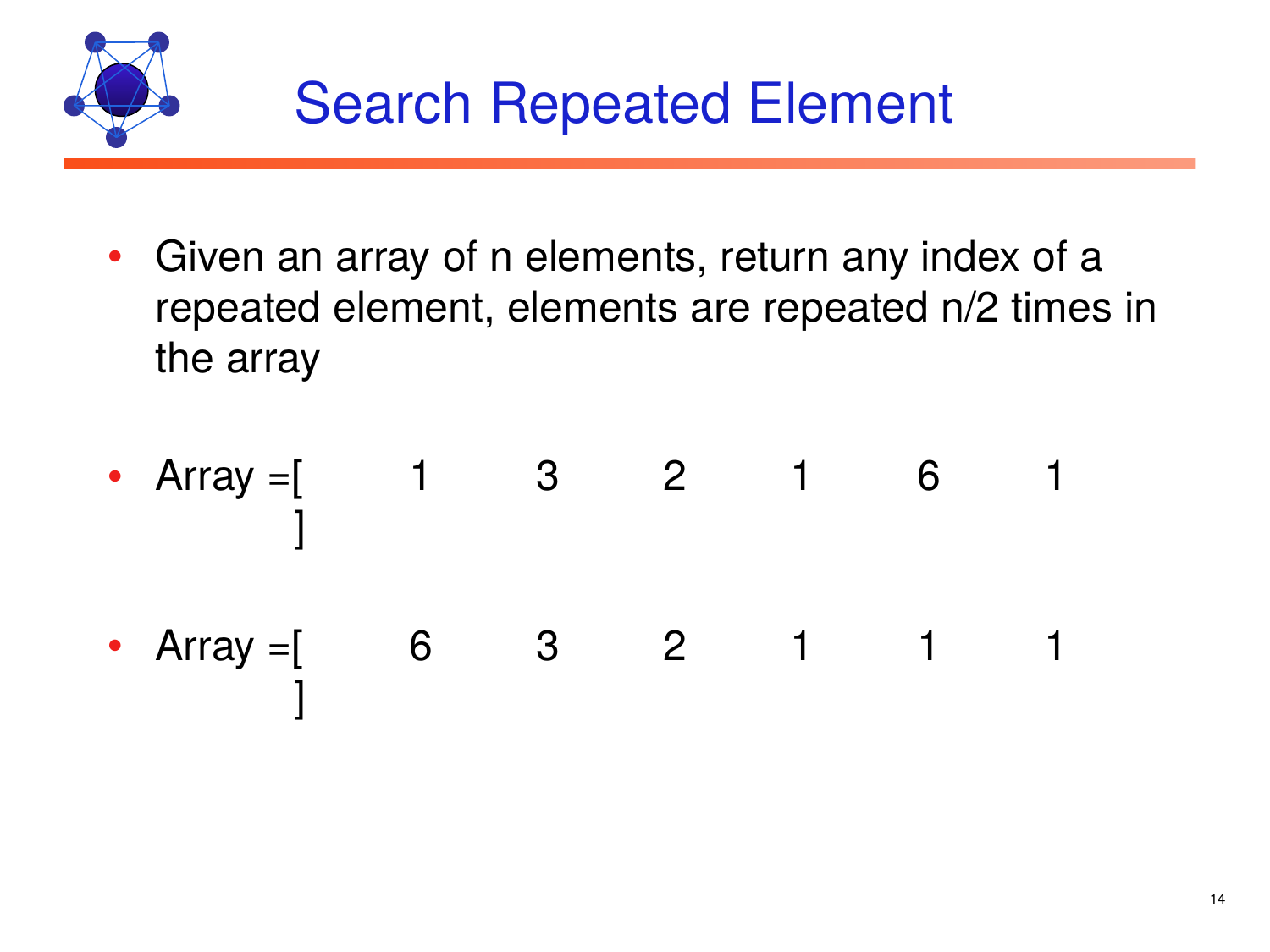

# Search Repeated Element
Given an array of n elements, return any index of a repeated element, elements are repeated n/2 times in the array

Array =[	1	3	2	1	6	1	 ]

Array =[	6	3	2	1	1	1	 ]

14